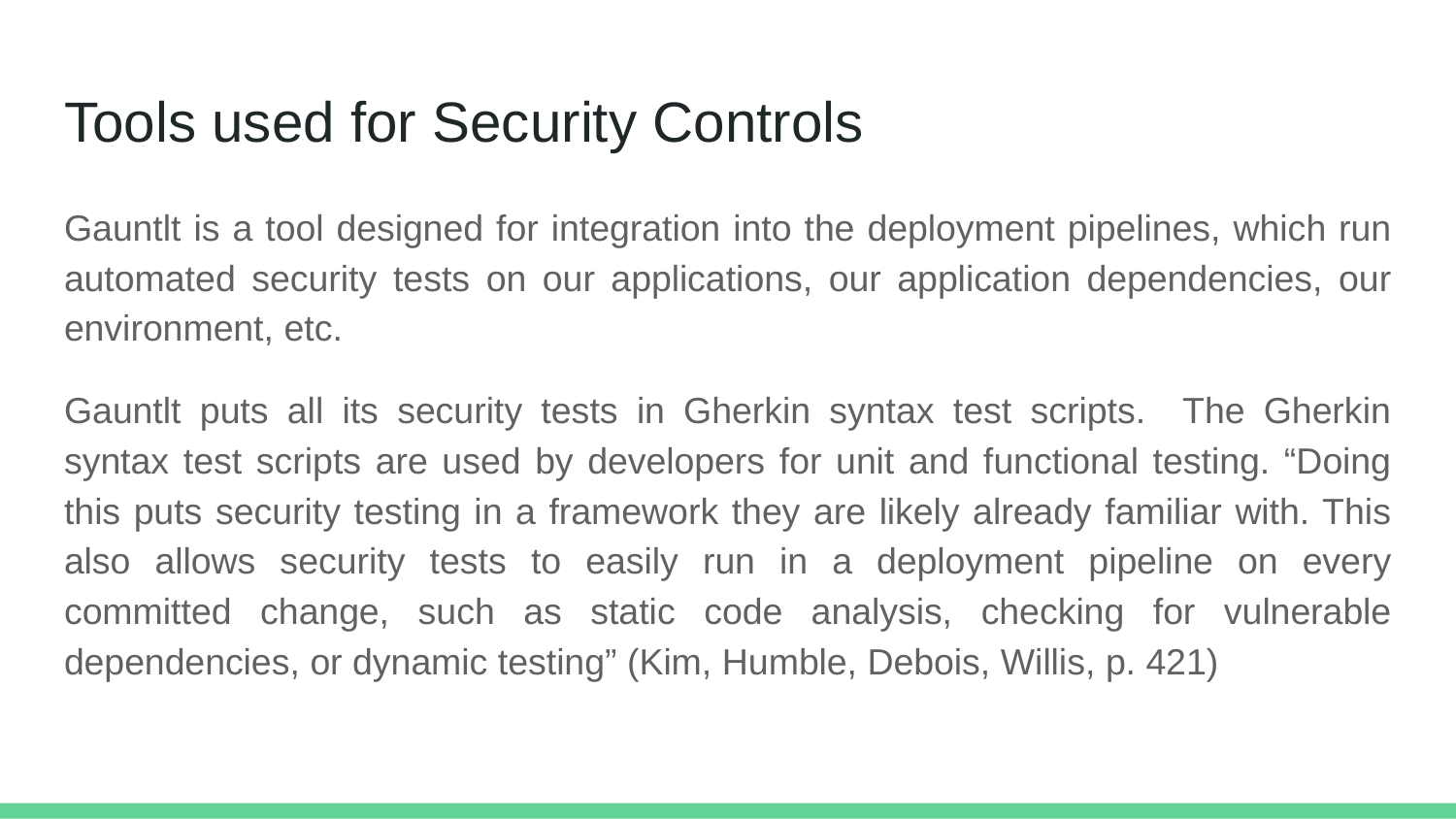

# Tools used for Security Controls
Gauntlt is a tool designed for integration into the deployment pipelines, which run automated security tests on our applications, our application dependencies, our environment, etc.
Gauntlt puts all its security tests in Gherkin syntax test scripts.  The Gherkin syntax test scripts are used by developers for unit and functional testing. “Doing this puts security testing in a framework they are likely already familiar with. This also allows security tests to easily run in a deployment pipeline on every committed change, such as static code analysis, checking for vulnerable dependencies, or dynamic testing” (Kim, Humble, Debois, Willis, p. 421)